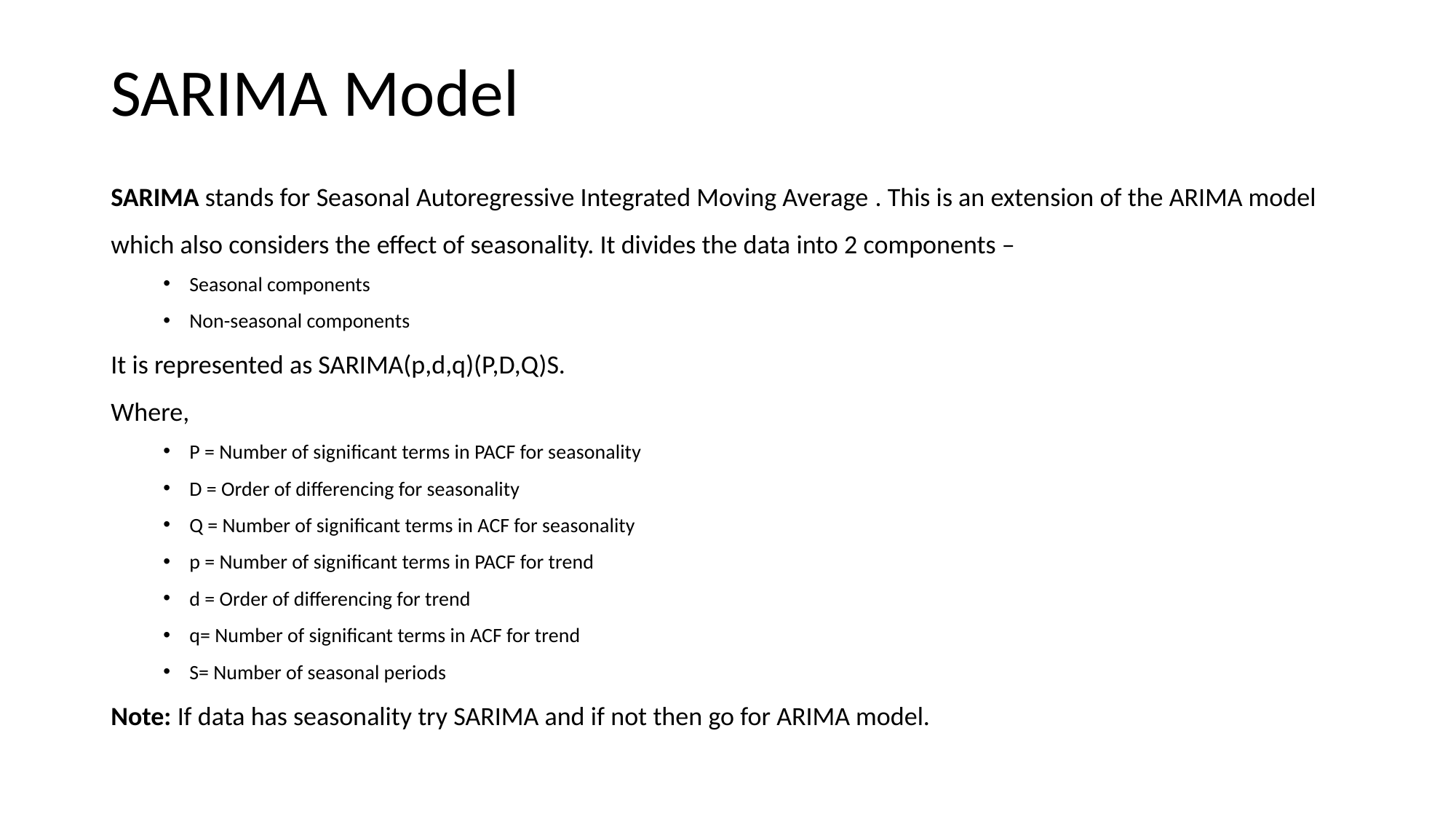

# SARIMA Model
SARIMA stands for Seasonal Autoregressive Integrated Moving Average . This is an extension of the ARIMA model which also considers the effect of seasonality. It divides the data into 2 components –
Seasonal components
Non-seasonal components
It is represented as SARIMA(p,d,q)(P,D,Q)S.
Where,
P = Number of significant terms in PACF for seasonality
D = Order of differencing for seasonality
Q = Number of significant terms in ACF for seasonality
p = Number of significant terms in PACF for trend
d = Order of differencing for trend
q= Number of significant terms in ACF for trend
S= Number of seasonal periods
Note: If data has seasonality try SARIMA and if not then go for ARIMA model.